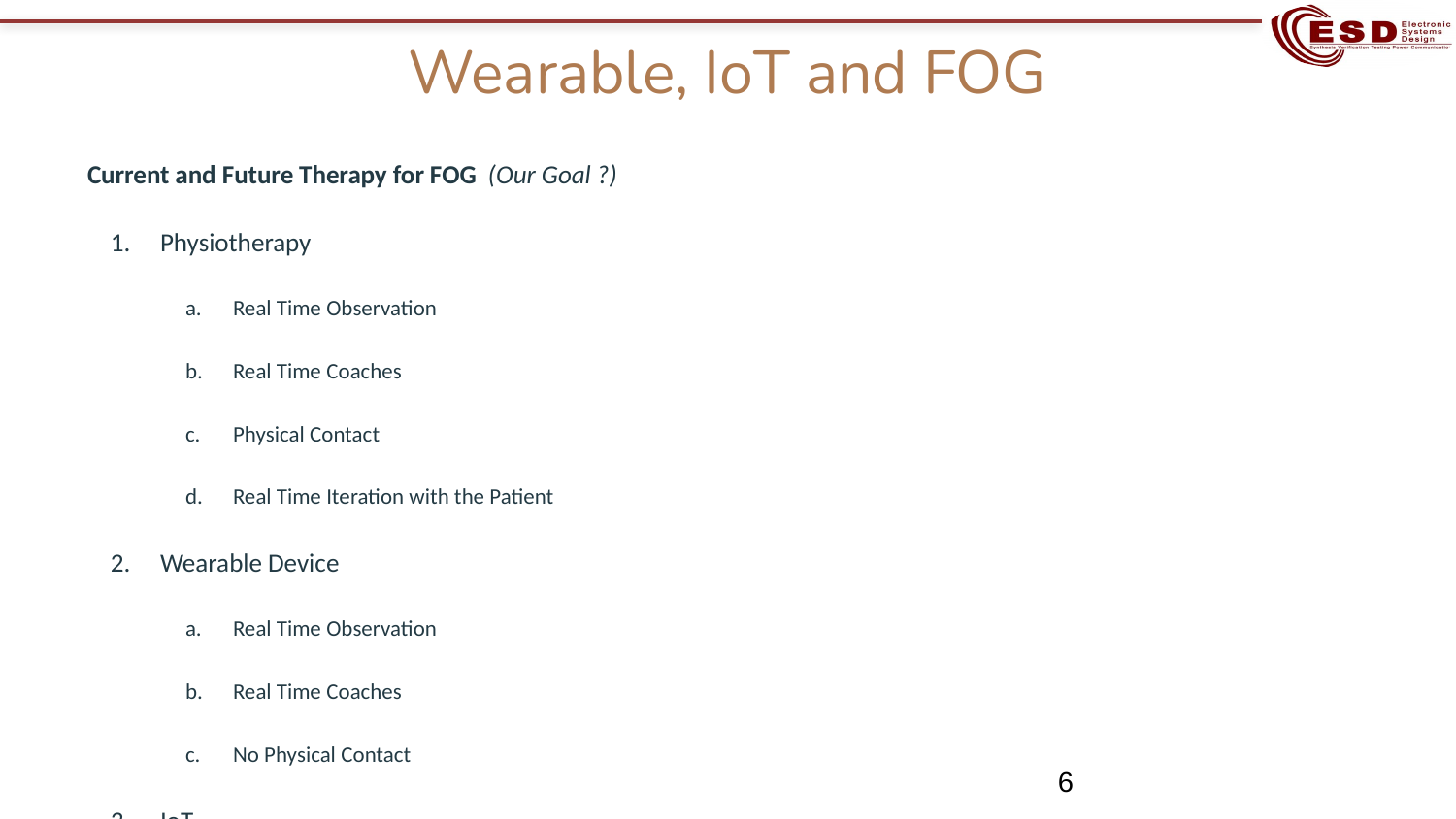

# Wearable, IoT and FOG
Current and Future Therapy for FOG  (Our Goal ?)
Physiotherapy
Real Time Observation
Real Time Coaches
Physical Contact
Real Time Iteration with the Patient
Wearable Device
Real Time Observation
Real Time Coaches
No Physical Contact
IoT
Virtual Iteration Patient, Doctor and Caregiver

6